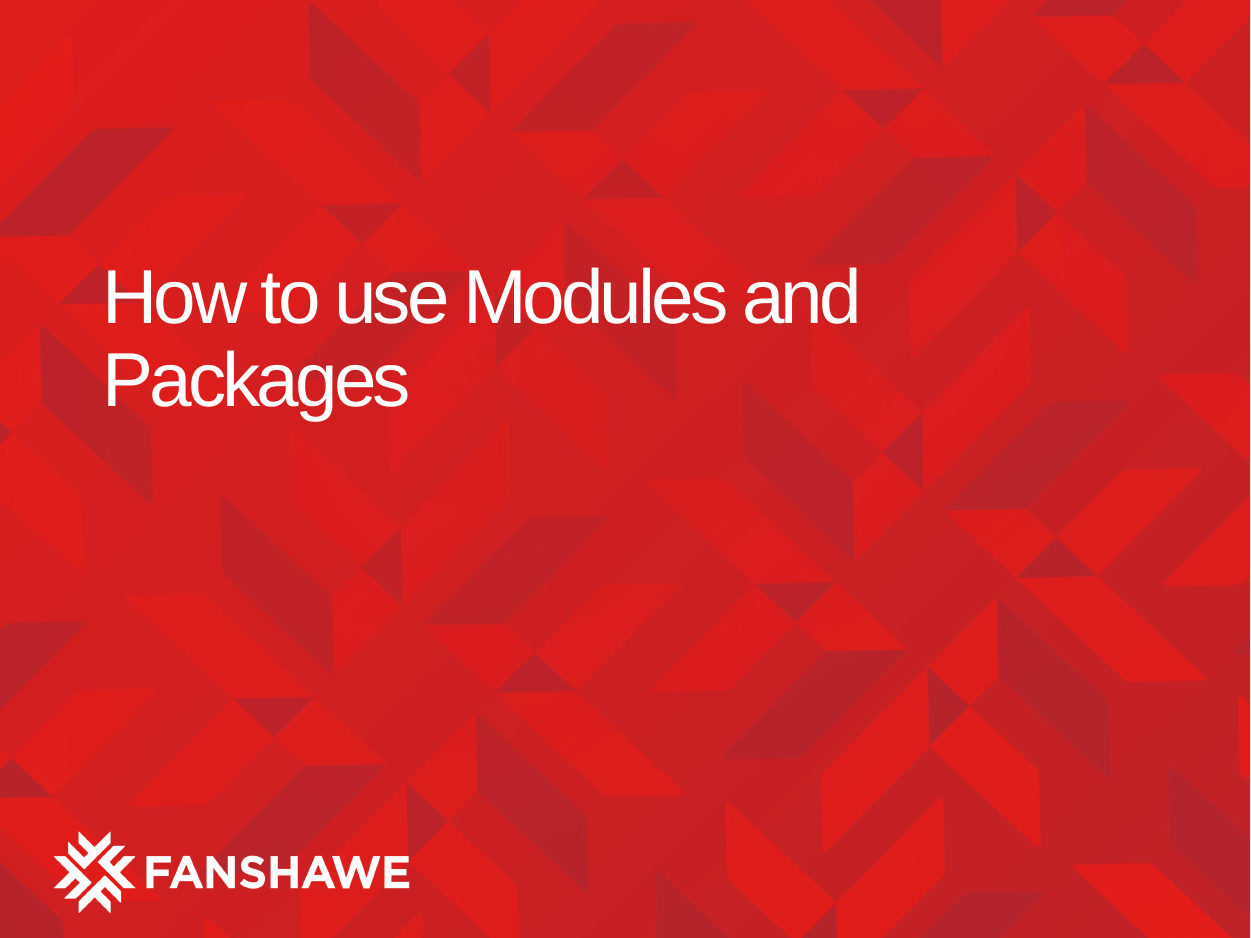

# How to use Modules and Packages